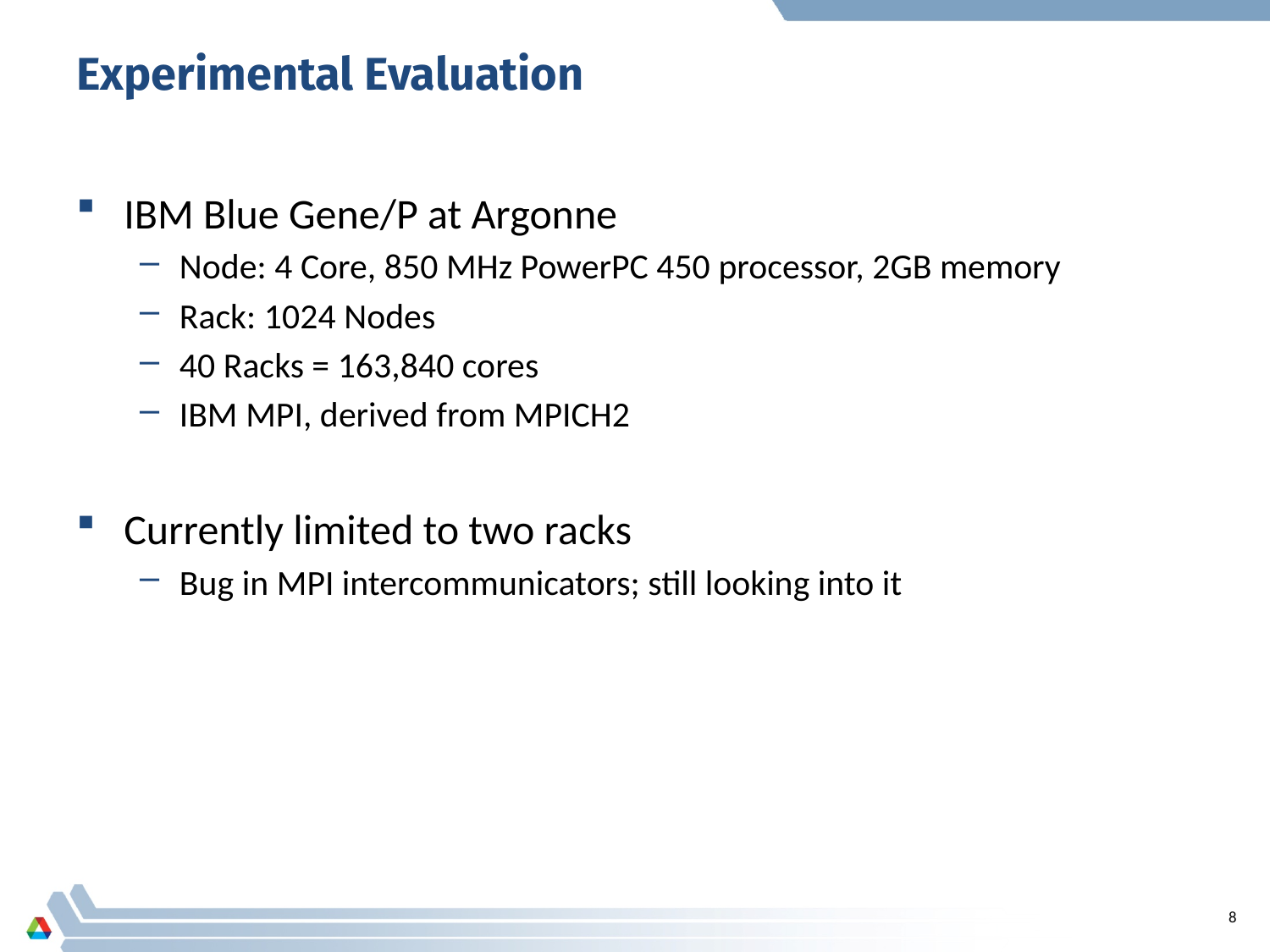

# Experimental Evaluation
IBM Blue Gene/P at Argonne
Node: 4 Core, 850 MHz PowerPC 450 processor, 2GB memory
Rack: 1024 Nodes
40 Racks = 163,840 cores
IBM MPI, derived from MPICH2

Currently limited to two racks
Bug in MPI intercommunicators; still looking into it

8